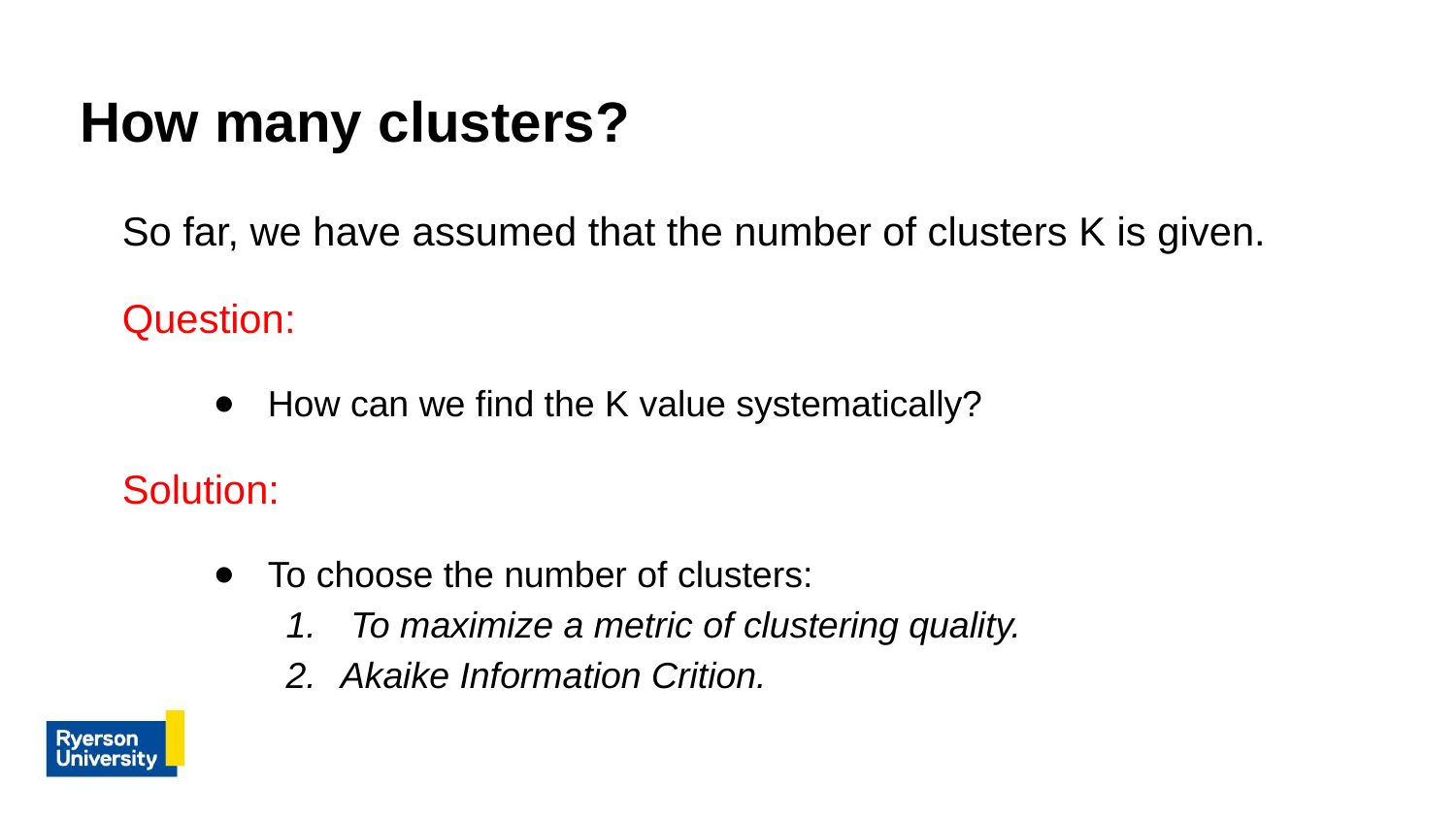

# How many clusters?
So far, we have assumed that the number of clusters K is given.
Question:
How can we find the K value systematically?
Solution:
To choose the number of clusters:
 To maximize a metric of clustering quality.
Akaike Information Crition.